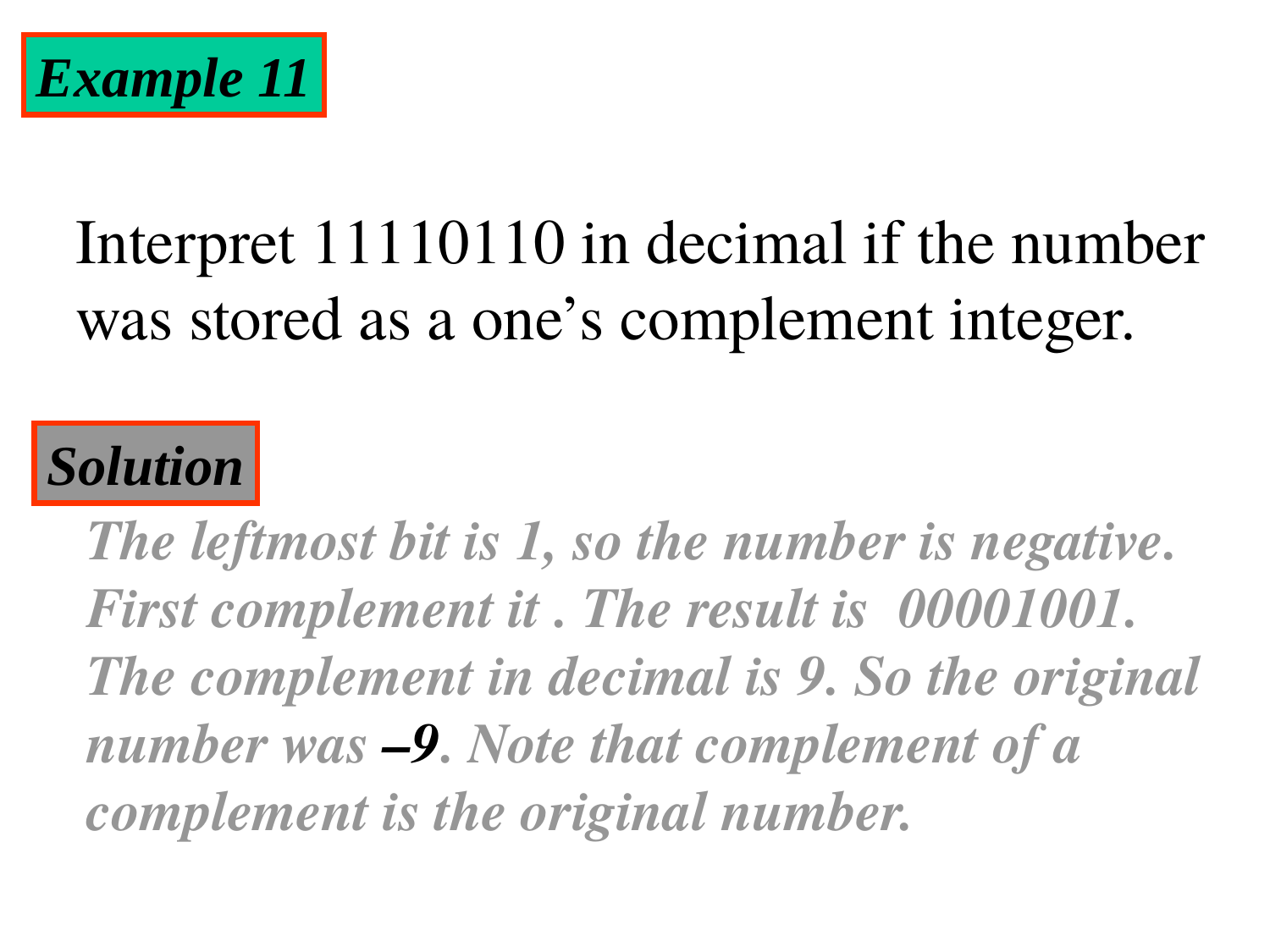

Example 11
Interpret 11110110 in decimal if the number was stored as a one’s complement integer.
Solution
The leftmost bit is 1, so the number is negative. First complement it . The result is  00001001. The complement in decimal is 9. So the original number was –9. Note that complement of a complement is the original number.